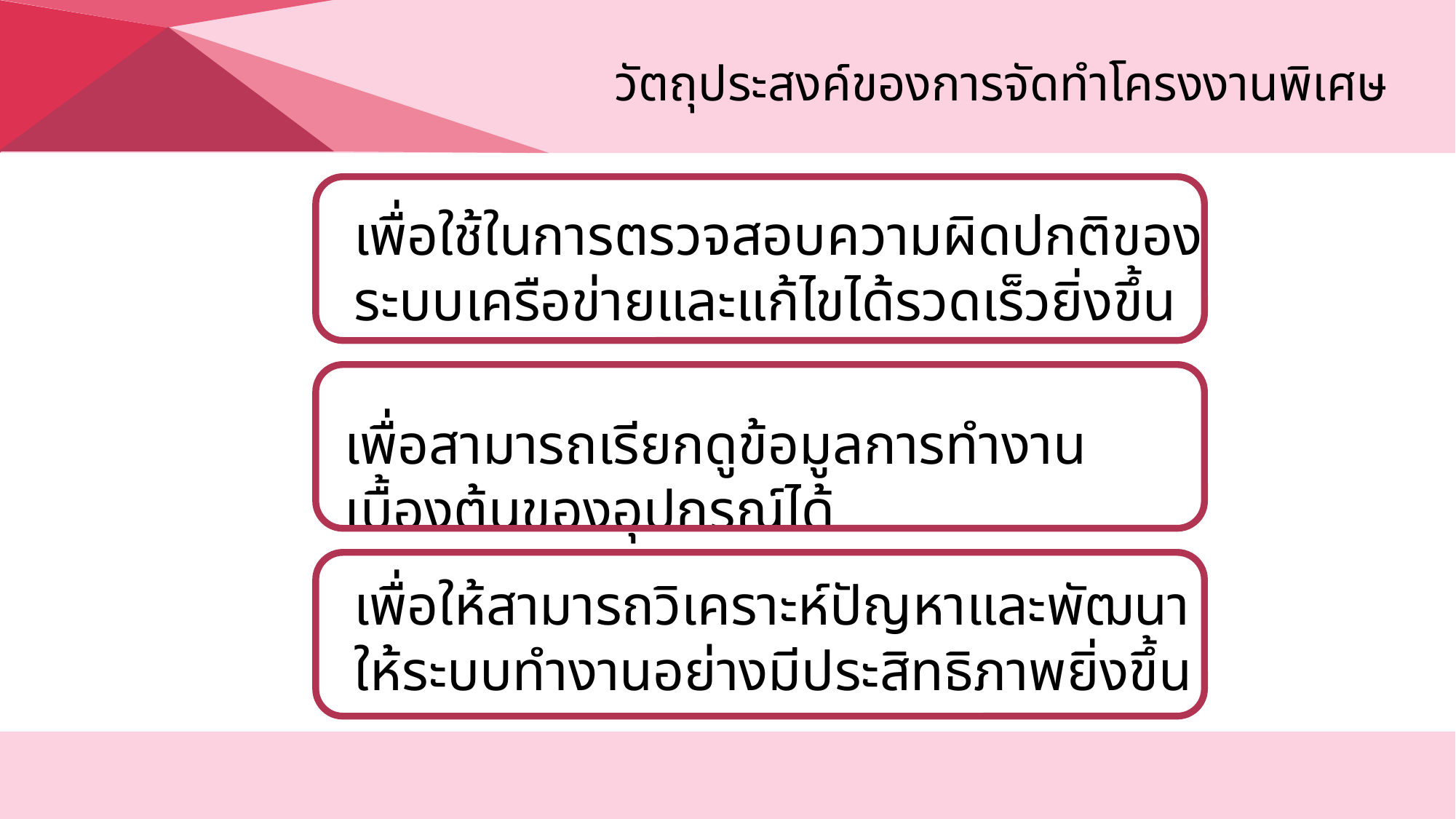

วัตถุประสงค์ของการจัดทำโครงงานพิเศษ

เพื่อใช้ในการตรวจสอบความผิดปกติของระบบเครือข่ายและแก้ไขได้รวดเร็วยิ่งขึ้น

เพื่อสามารถเรียกดูข้อมูลการทำงานเบื้องต้นของอุปกรณ์ได้

เพื่อให้สามารถวิเคราะห์ปัญหาและพัฒนาให้ระบบทำงานอย่างมีประสิทธิภาพยิ่งขึ้น